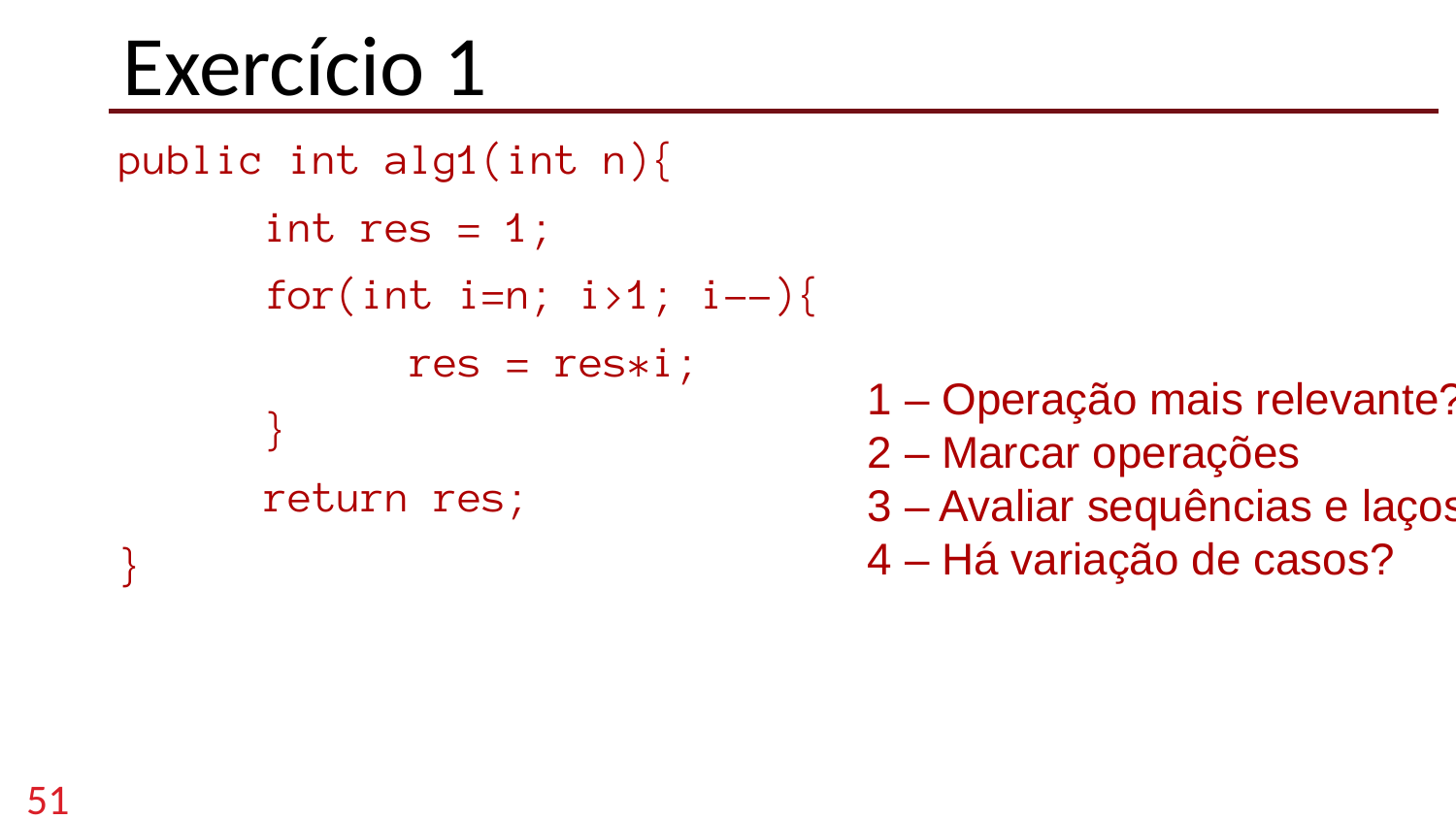

# Exercício 1
public int alg1(int n){
	int res = 1;
	for(int i=n; i>1; i--){
		res = res*i;
	}
	return res;
}
1 – Operação mais relevante?
2 – Marcar operações
3 – Avaliar sequências e laços
4 – Há variação de casos?
51